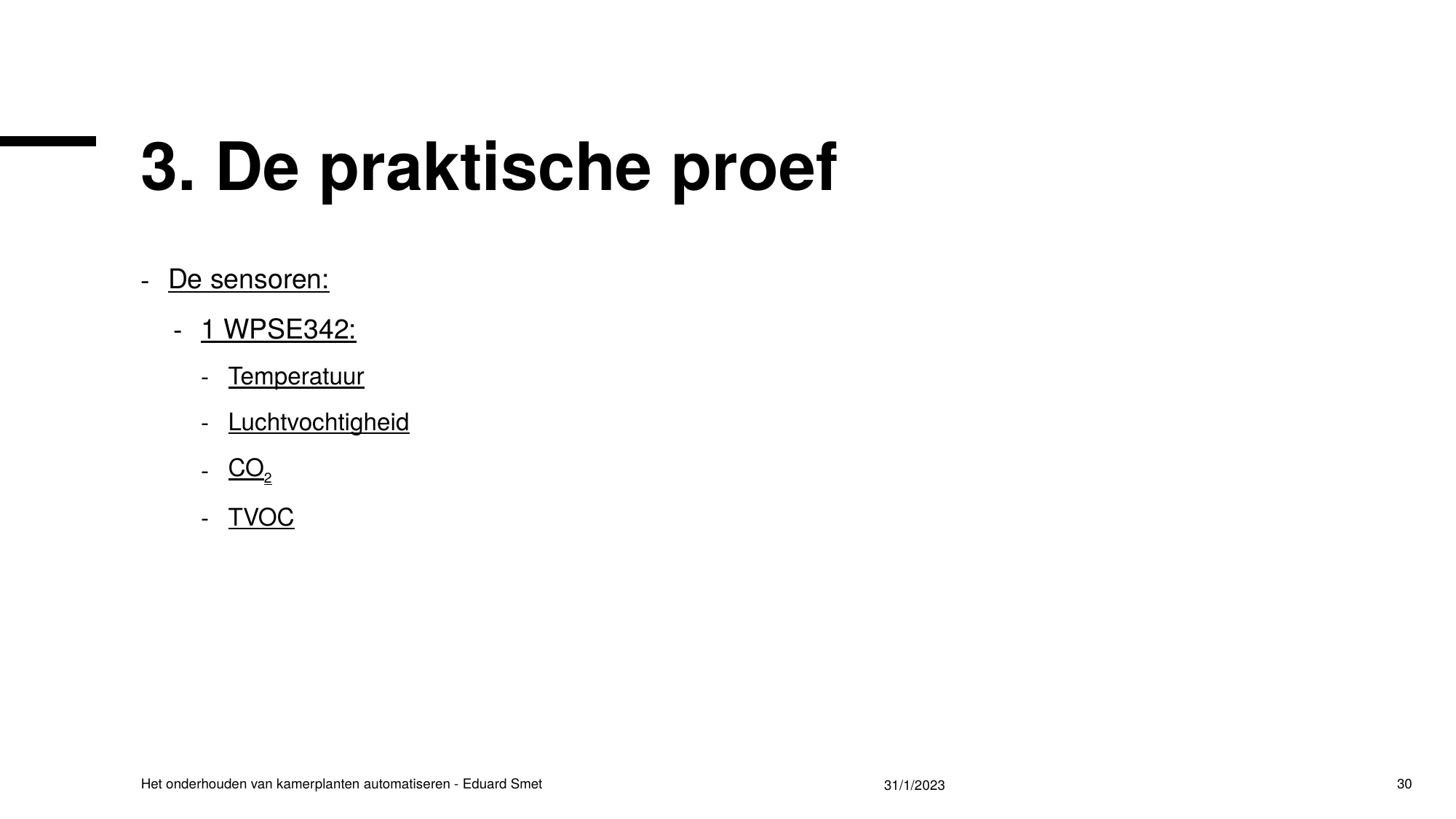

# 3. De praktische proef
De sensoren:
1 WPSE342:
Temperatuur
Luchtvochtigheid
CO2
TVOC
Het onderhouden van kamerplanten automatiseren - Eduard Smet
31/1/2023
30